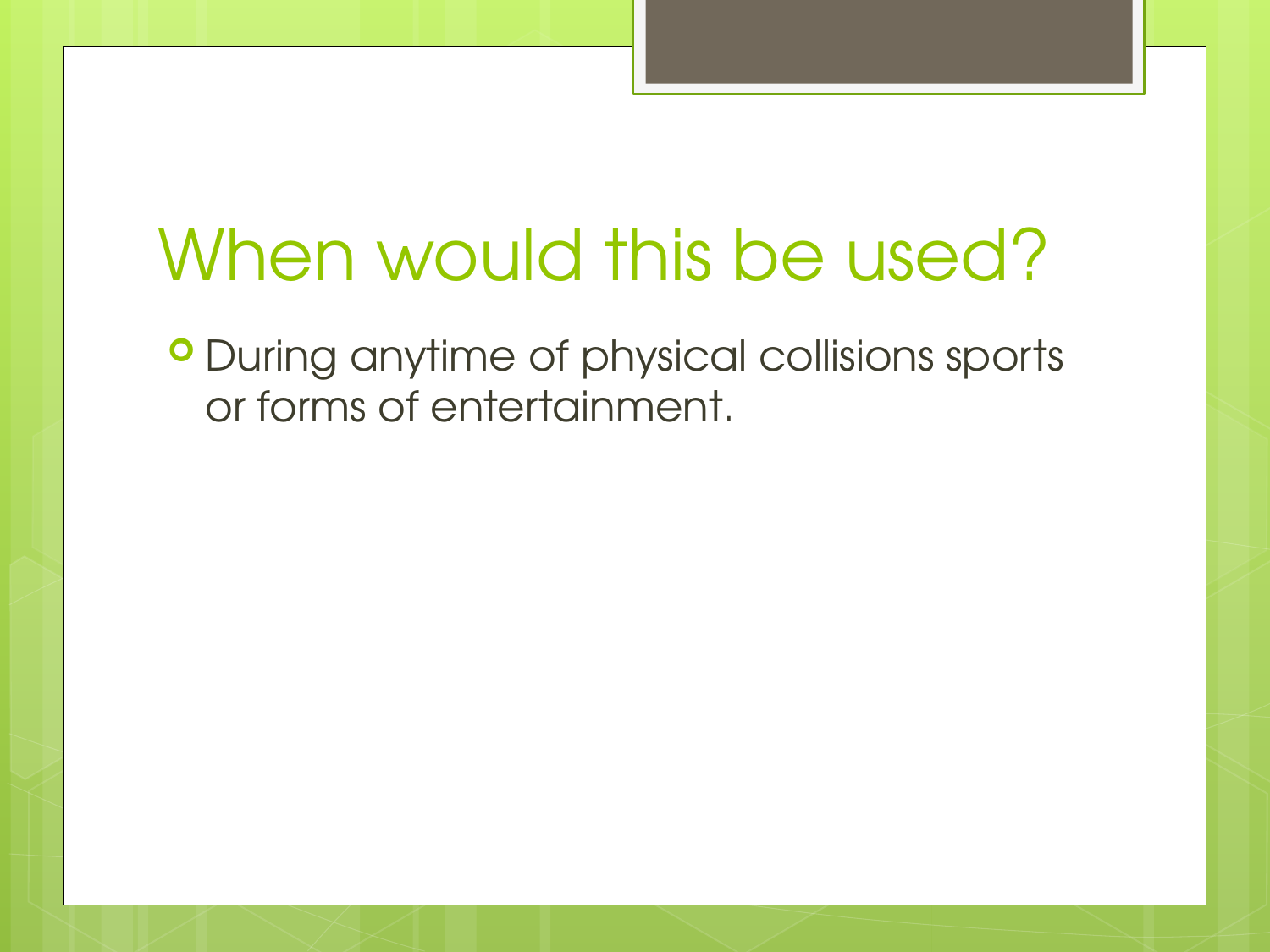

# When would this be used?
During anytime of physical collisions sports or forms of entertainment.